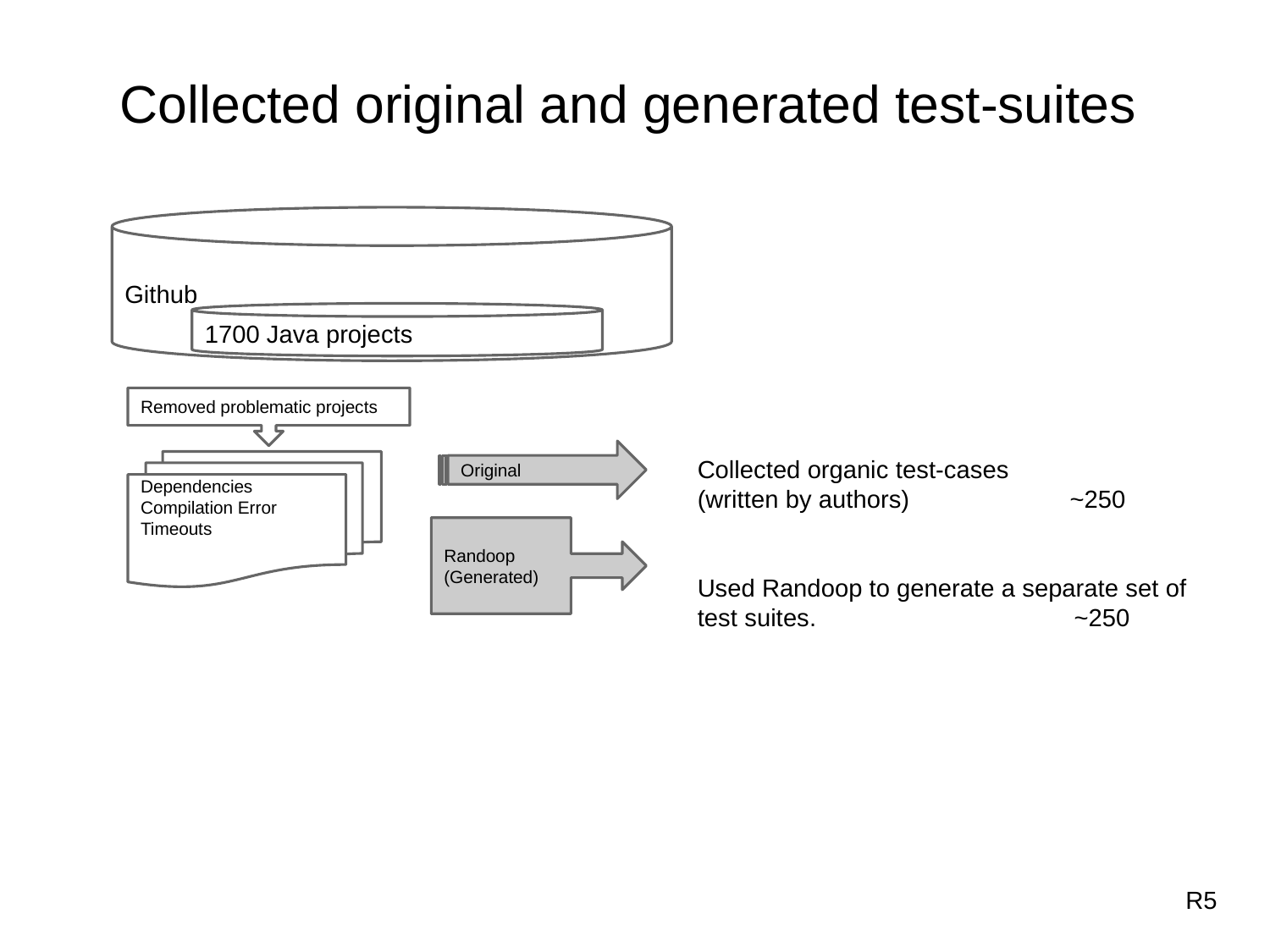

Collected original and generated test-suites
Github
1700 Java projects
Removed problematic projects
Original
Collected organic test-cases
(written by authors)                       ~250

Used Randoop to generate a separate set of test suites.                                     ~250
Dependencies
Compilation Error
Timeouts

Randoop
(Generated)
R5